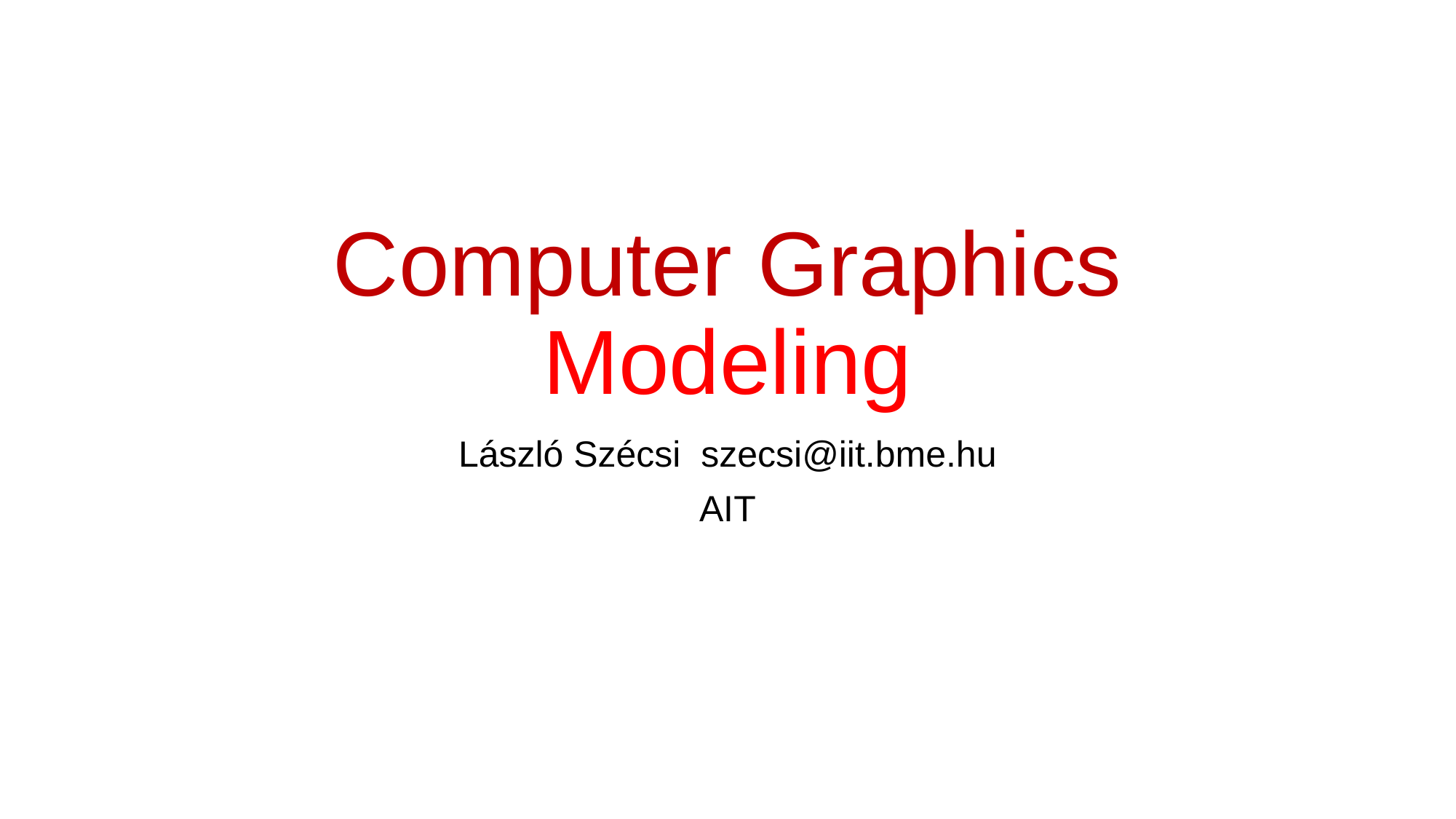

# Computer Graphics Modeling
László Szécsi  szecsi@iit.bme.hu
AIT